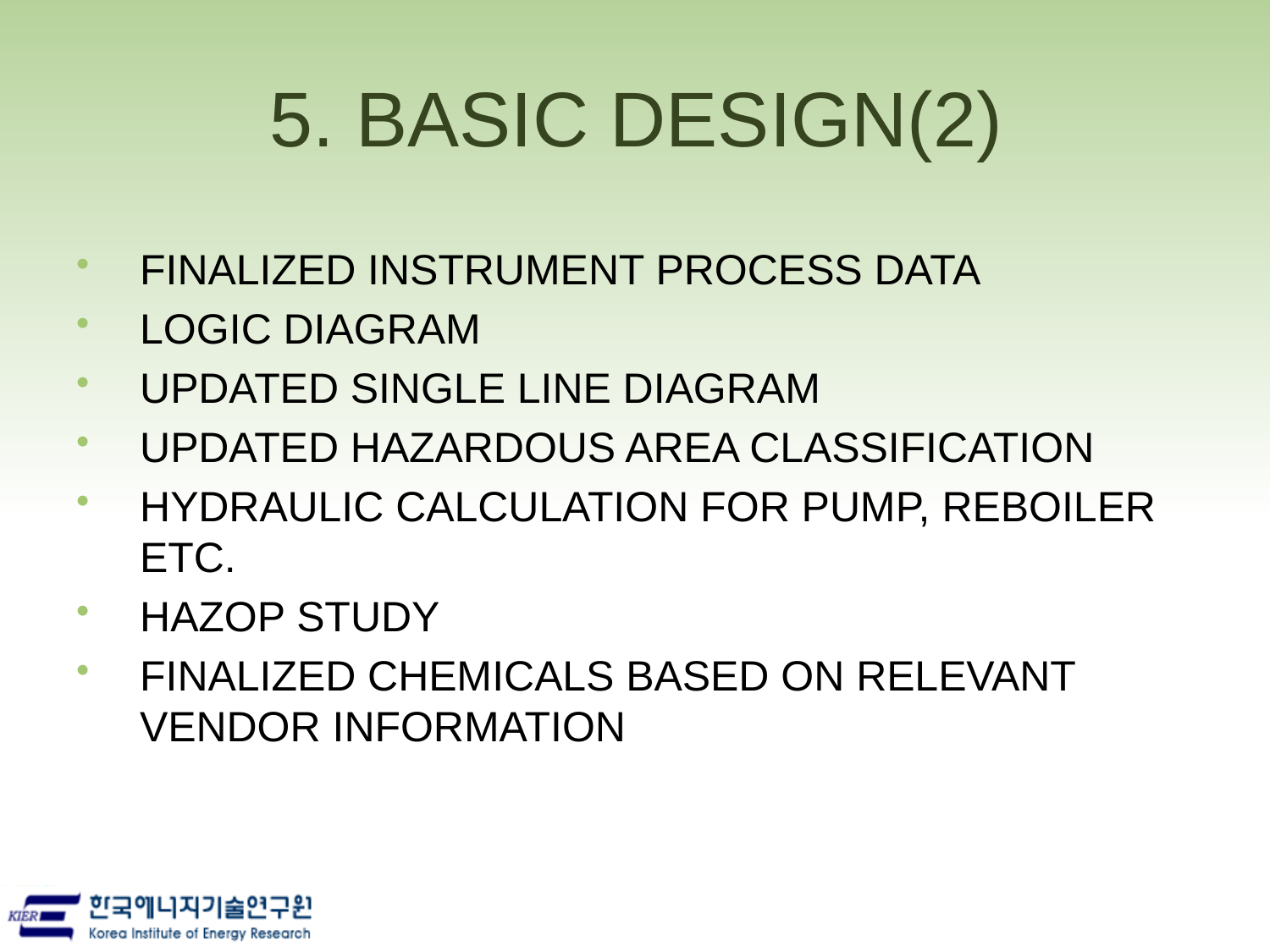

# 5. BASIC DESIGN(2)
FINALIZED INSTRUMENT PROCESS DATA
LOGIC DIAGRAM
UPDATED SINGLE LINE DIAGRAM
UPDATED HAZARDOUS AREA CLASSIFICATION
HYDRAULIC CALCULATION FOR PUMP, REBOILER ETC.
HAZOP STUDY
FINALIZED CHEMICALS BASED ON RELEVANT VENDOR INFORMATION